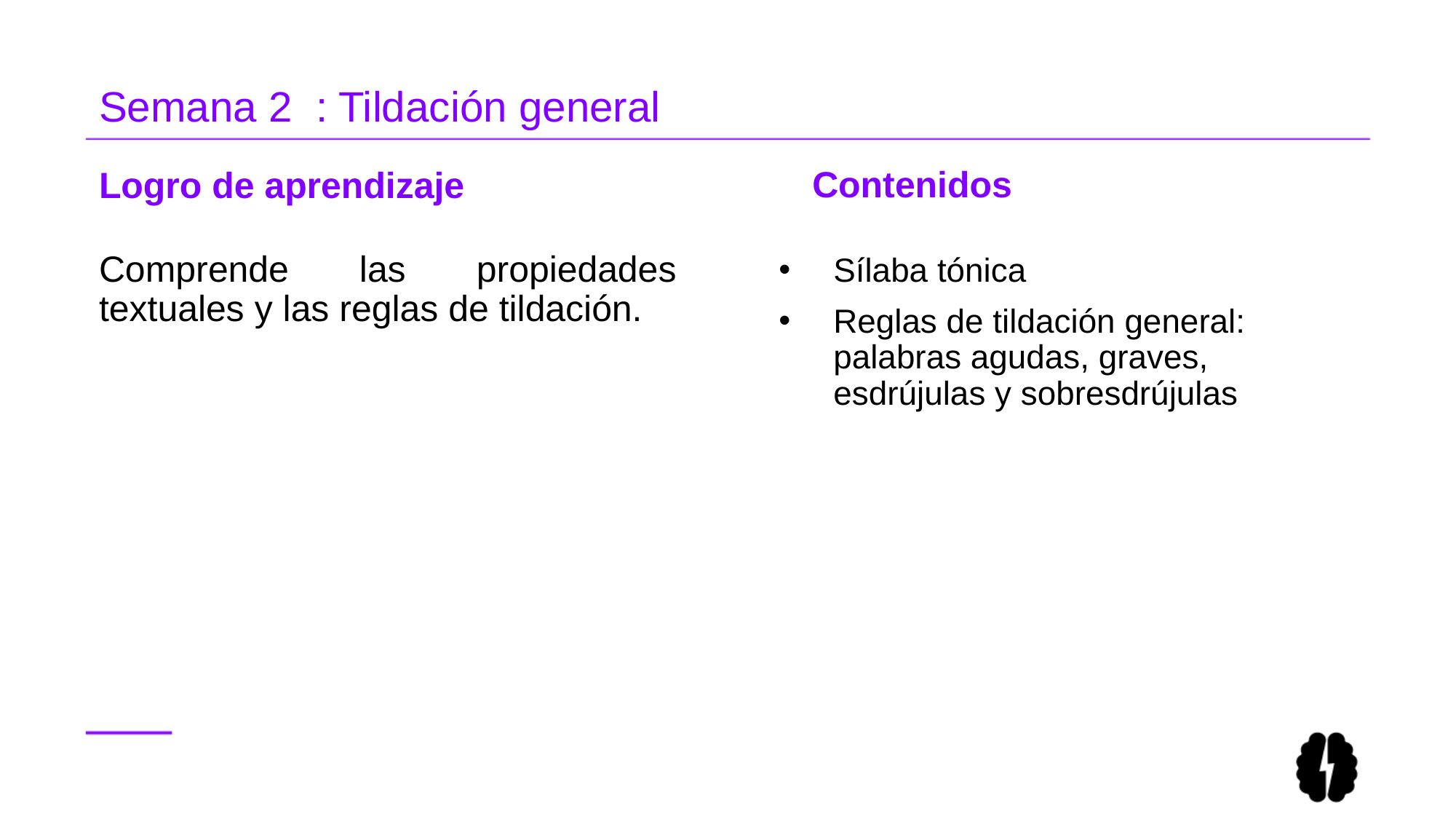

# Semana 2  : Tildación general
Contenidos
Logro de aprendizaje
Comprende las propiedades textuales y las reglas de tildación.
Sílaba tónica
Reglas de tildación general: palabras agudas, graves, esdrújulas y sobresdrújulas